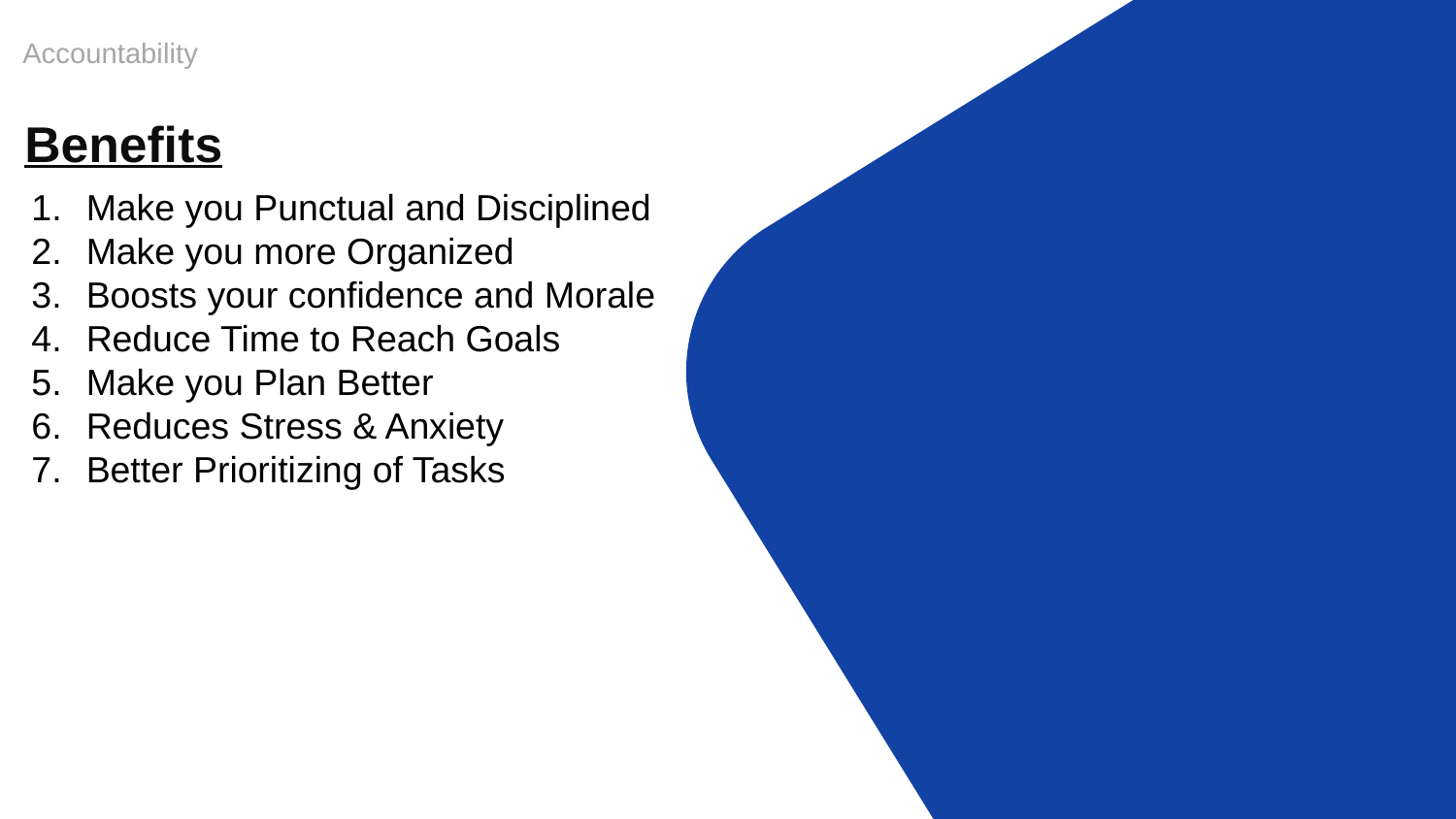

Accountability
# Benefits
Make you Punctual and Disciplined
Make you more Organized
Boosts your confidence and Morale
Reduce Time to Reach Goals
Make you Plan Better
Reduces Stress & Anxiety
Better Prioritizing of Tasks